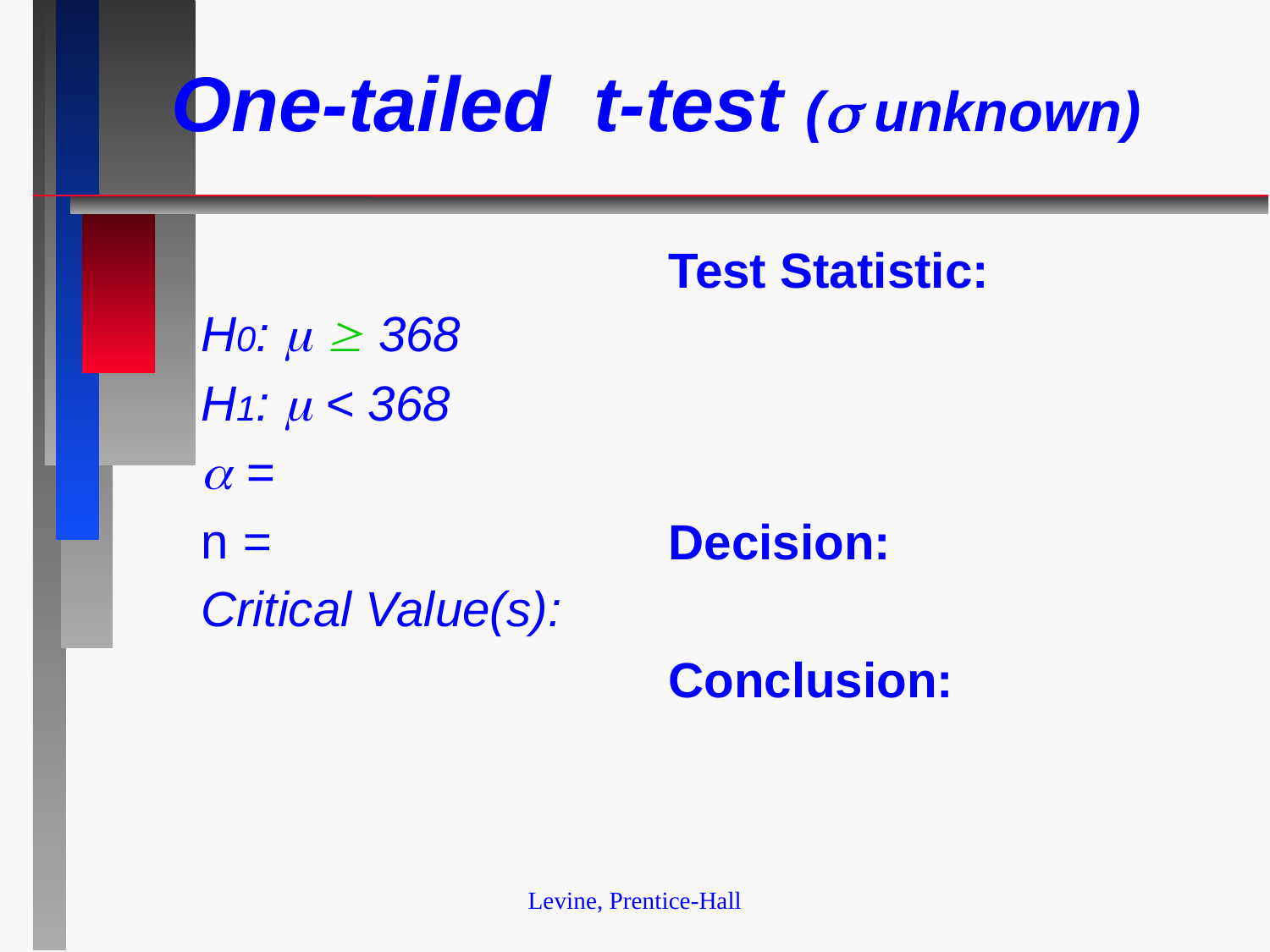

One-tailed  t-test (σ unknown)
#
Test Statistic:
Decision:

Conclusion:

H0: μ ≥ 368
H1: μ < 368
α =
n =
Critical Value(s):

Levine, Prentice-Hall